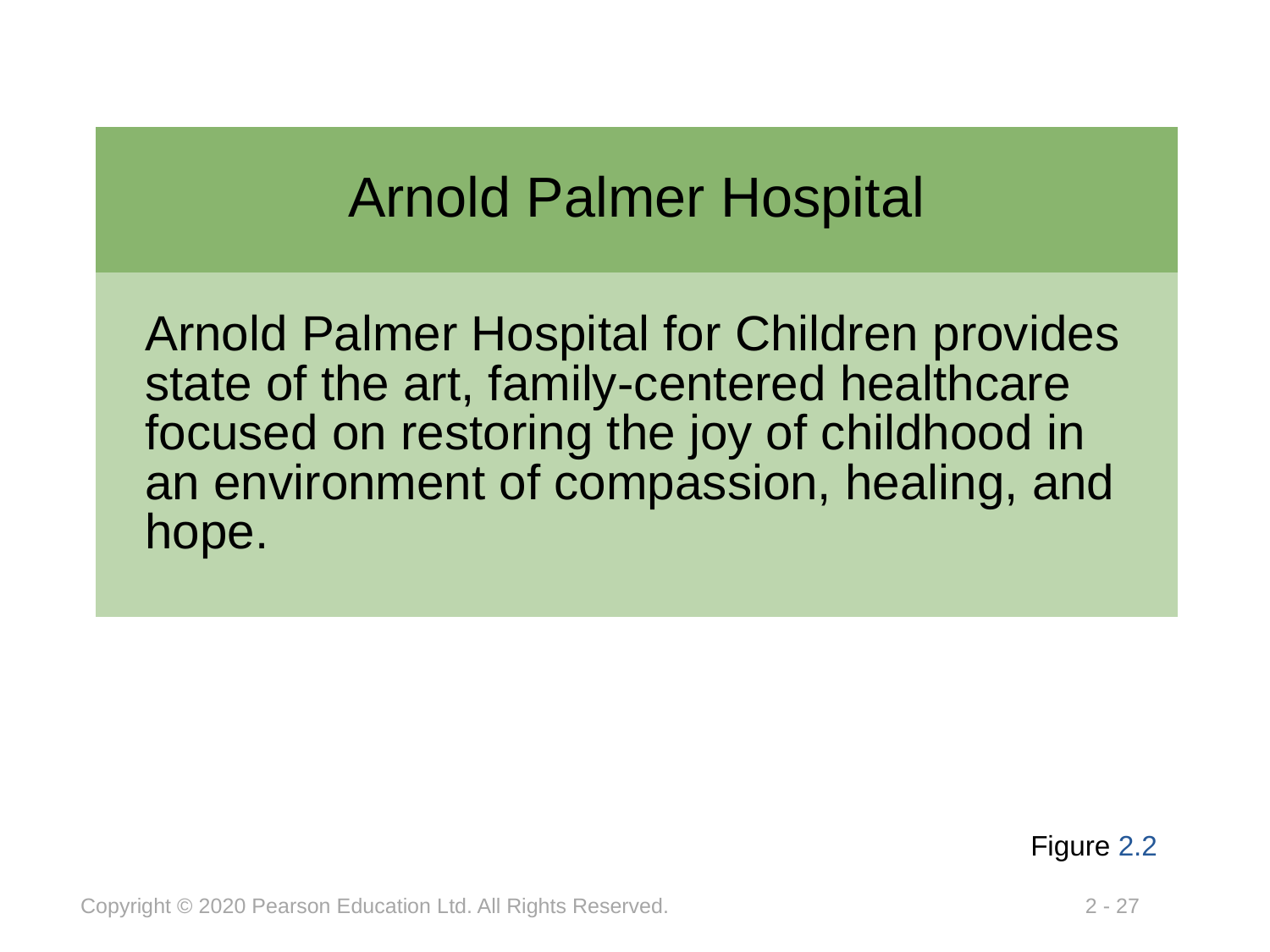

| Arnold Palmer Hospital |
| --- |
| Arnold Palmer Hospital for Children provides state of the art, family-centered healthcare focused on restoring the joy of childhood in an environment of compassion, healing, and hope. |
Figure 2.2